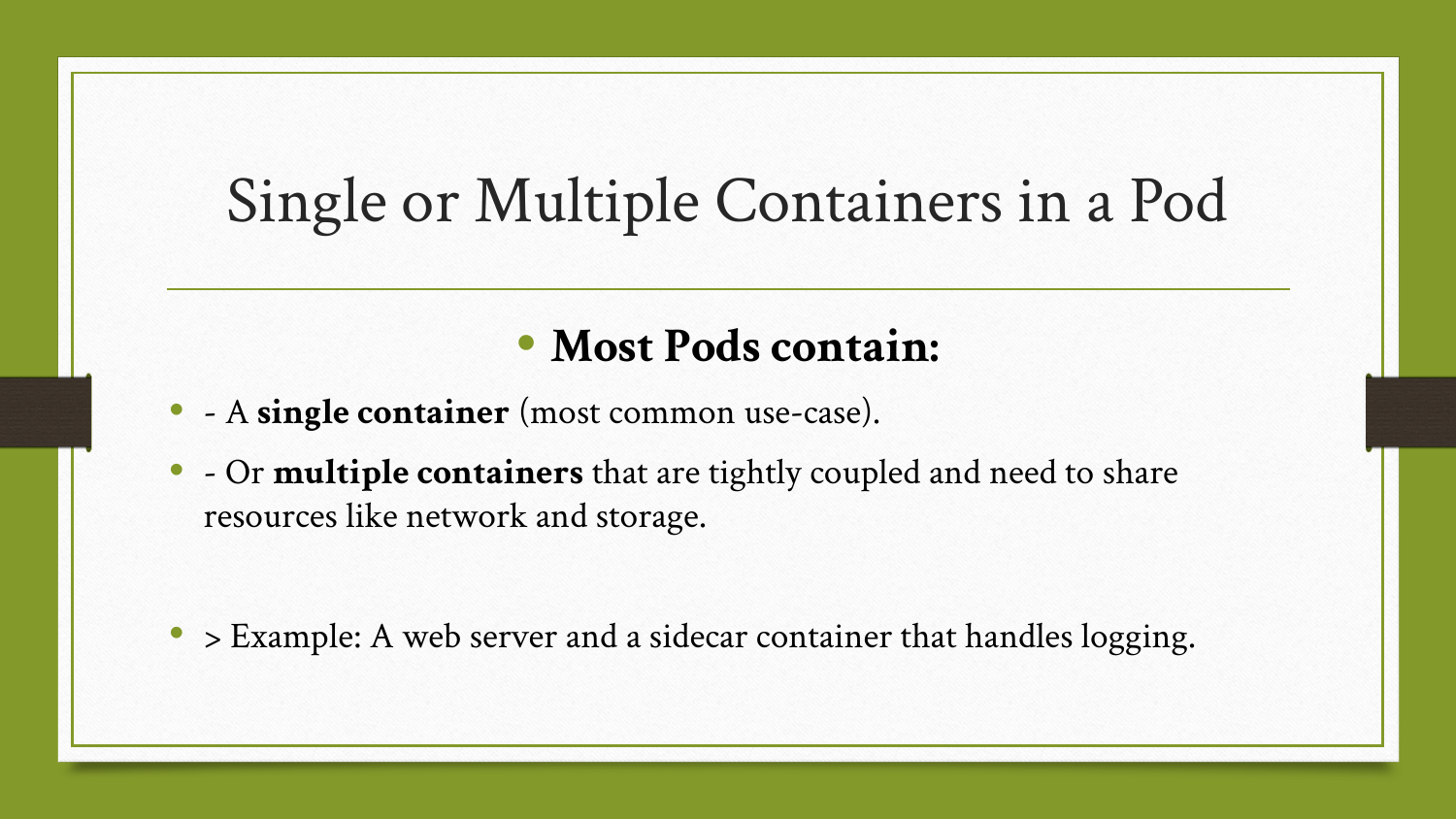

# Single or Multiple Containers in a Pod
Most Pods contain:
- A single container (most common use-case).
- Or multiple containers that are tightly coupled and need to share resources like network and storage.

> Example: A web server and a sidecar container that handles logging.